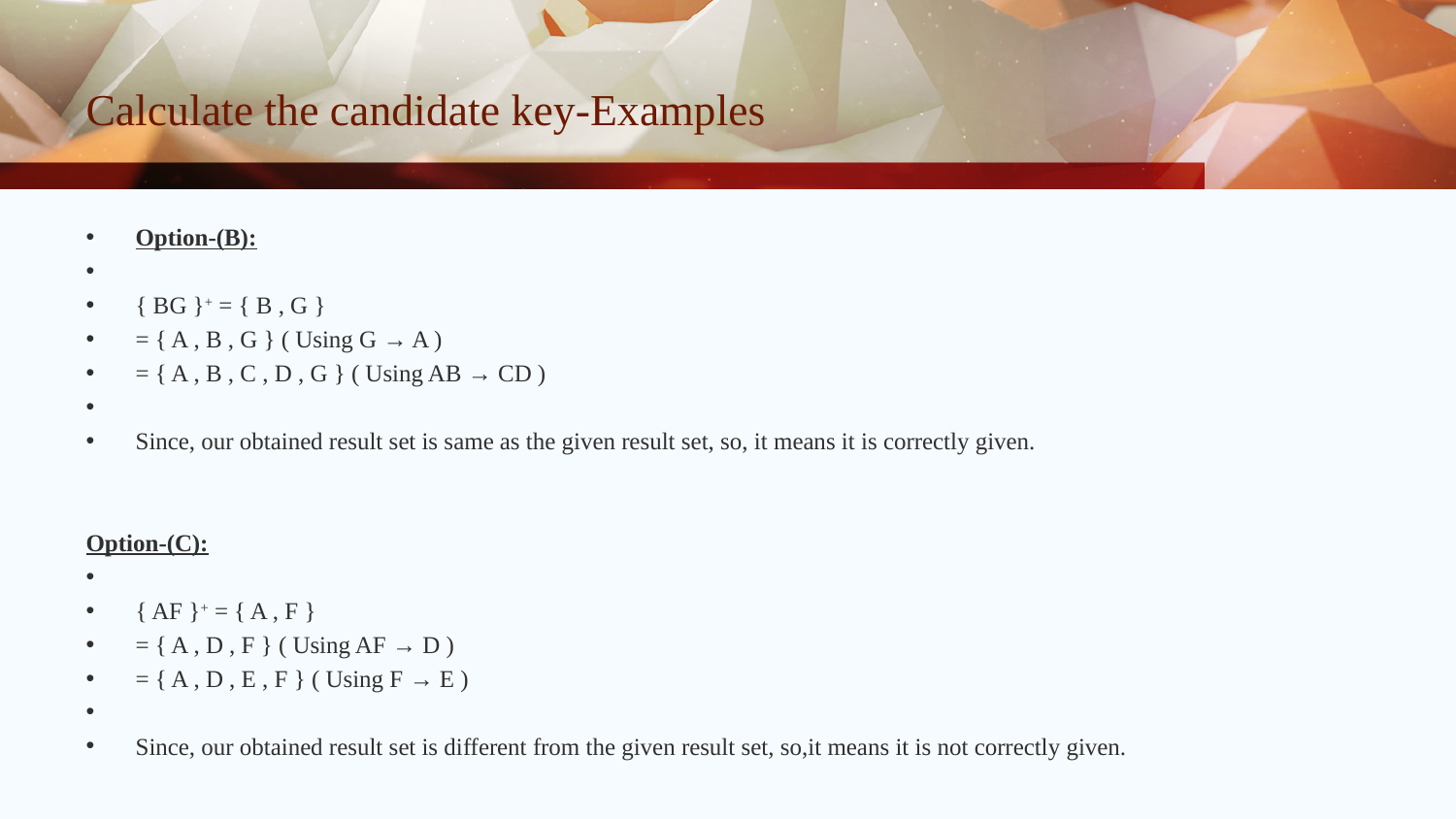

# Calculate the candidate key-Examples
Option-(B):

{ BG }+ = { B , G }
= { A , B , G } ( Using G → A )
= { A , B , C , D , G } ( Using AB → CD )

Since, our obtained result set is same as the given result set, so, it means it is correctly given.

Option-(C):

{ AF }+ = { A , F }
= { A , D , F } ( Using AF → D )
= { A , D , E , F } ( Using F → E )

Since, our obtained result set is different from the given result set, so,it means it is not correctly given.